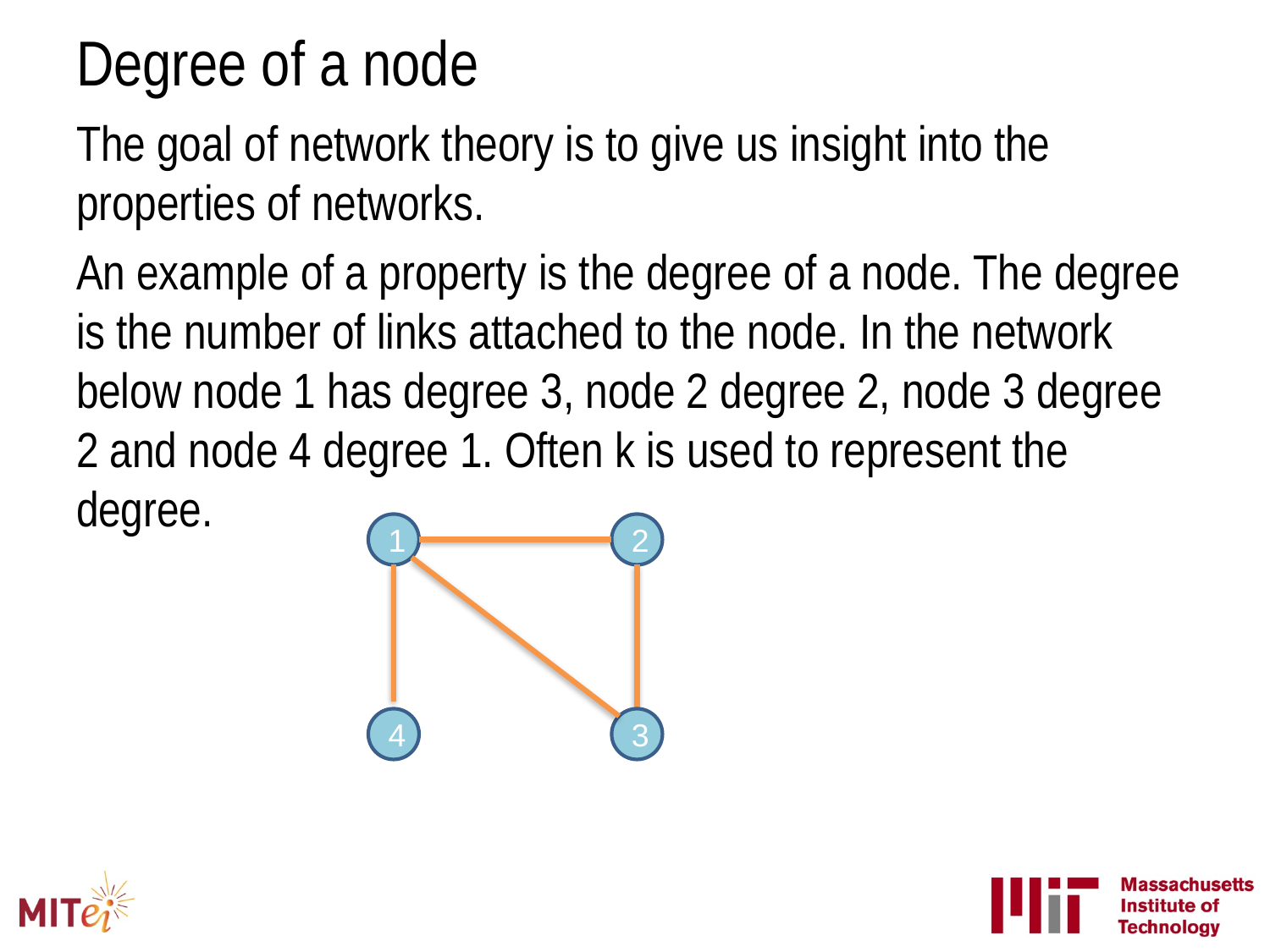

# Degree of a node
The goal of network theory is to give us insight into the properties of networks.
An example of a property is the degree of a node. The degree is the number of links attached to the node. In the network below node 1 has degree 3, node 2 degree 2, node 3 degree 2 and node 4 degree 1. Often k is used to represent the degree.
1
2
4
3